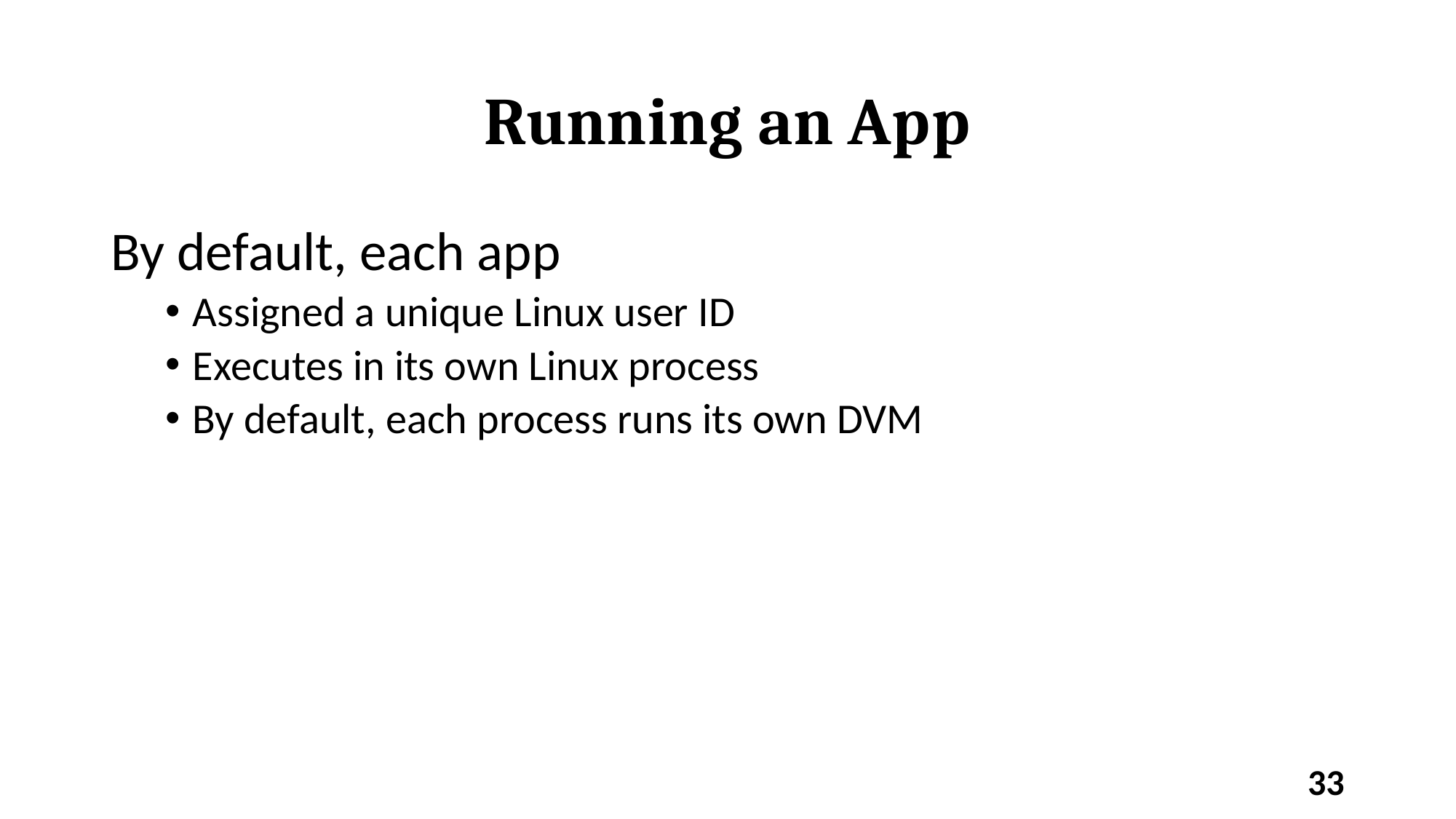

# Running an App
By default, each app
Assigned a unique Linux user ID
Executes in its own Linux process
By default, each process runs its own DVM
33